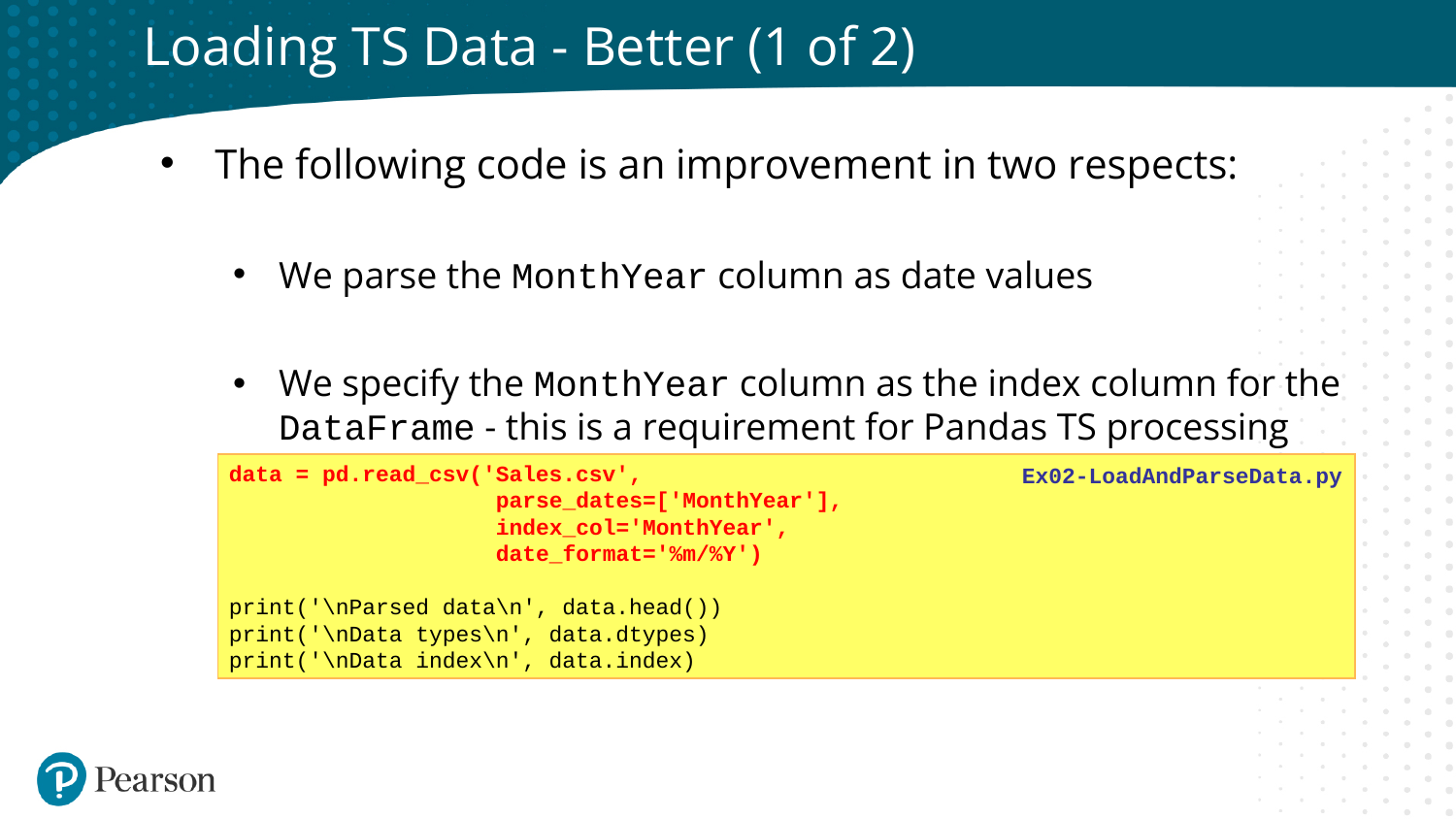

# Loading TS Data - Better (1 of 2)
The following code is an improvement in two respects:

We parse the MonthYear column as date values

We specify the MonthYear column as the index column for the DataFrame - this is a requirement for Pandas TS processing

data = pd.read_csv('Sales.csv',
                    parse_dates=['MonthYear'],
                    index_col='MonthYear',
                    date_format='%m/%Y')

print('\nParsed data\n', data.head())
print('\nData types\n', data.dtypes)
print('\nData index\n', data.index)
Ex02-LoadAndParseData.py